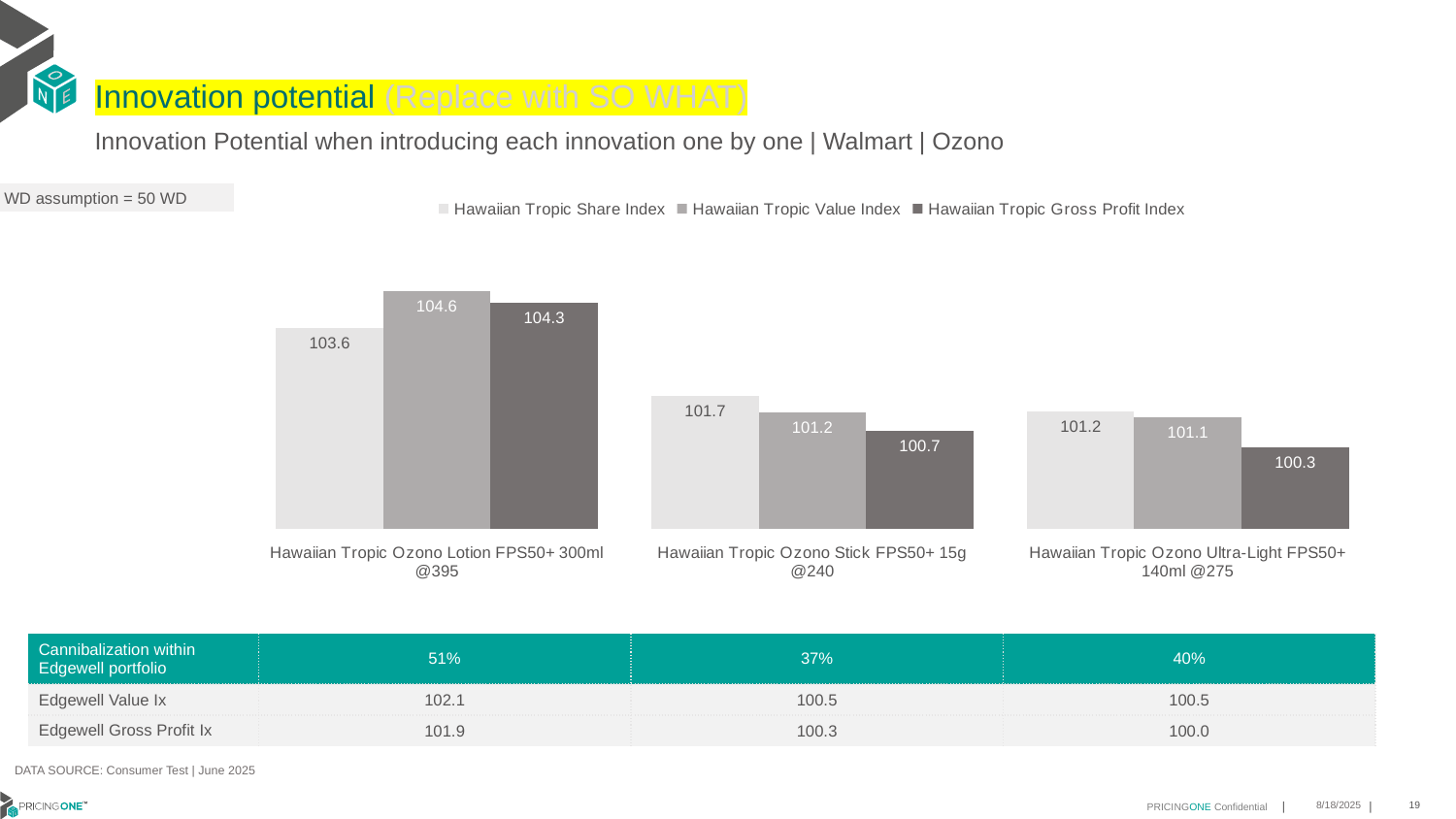

# Innovation potential (Replace with SO WHAT)
Innovation Potential when introducing each innovation one by one | Walmart | Ozono
WD assumption = 50 WD

### Chart

| Category | Hawaiian Tropic Share Index | Hawaiian Tropic Value Index | Hawaiian Tropic Gross Profit Index |
|---|---|---|---|
| Hawaiian Tropic Ozono Lotion FPS50+ 300ml @395 | 103.57407819706917 | 104.57241555693446 | 104.26702809824302 |
| Hawaiian Tropic Ozono Stick FPS50+ 15g @240 | 101.67961972464981 | 101.22504515743755 | 100.72226841873824 |
| Hawaiian Tropic Ozono Ultra-Light FPS50+ 140ml @275 | 101.24565466196269 | 101.10215270435039 | 100.27197734860212 |
| Cannibalization within Edgewell portfolio | 51% | 37% | 40% |
| --- | --- | --- | --- |
| Edgewell Value Ix | 102.1 | 100.5 | 100.5 |
| Edgewell Gross Profit Ix | 101.9 | 100.3 | 100.0 |
DATA SOURCE: Consumer Test | June 2025

8/18/2025
19